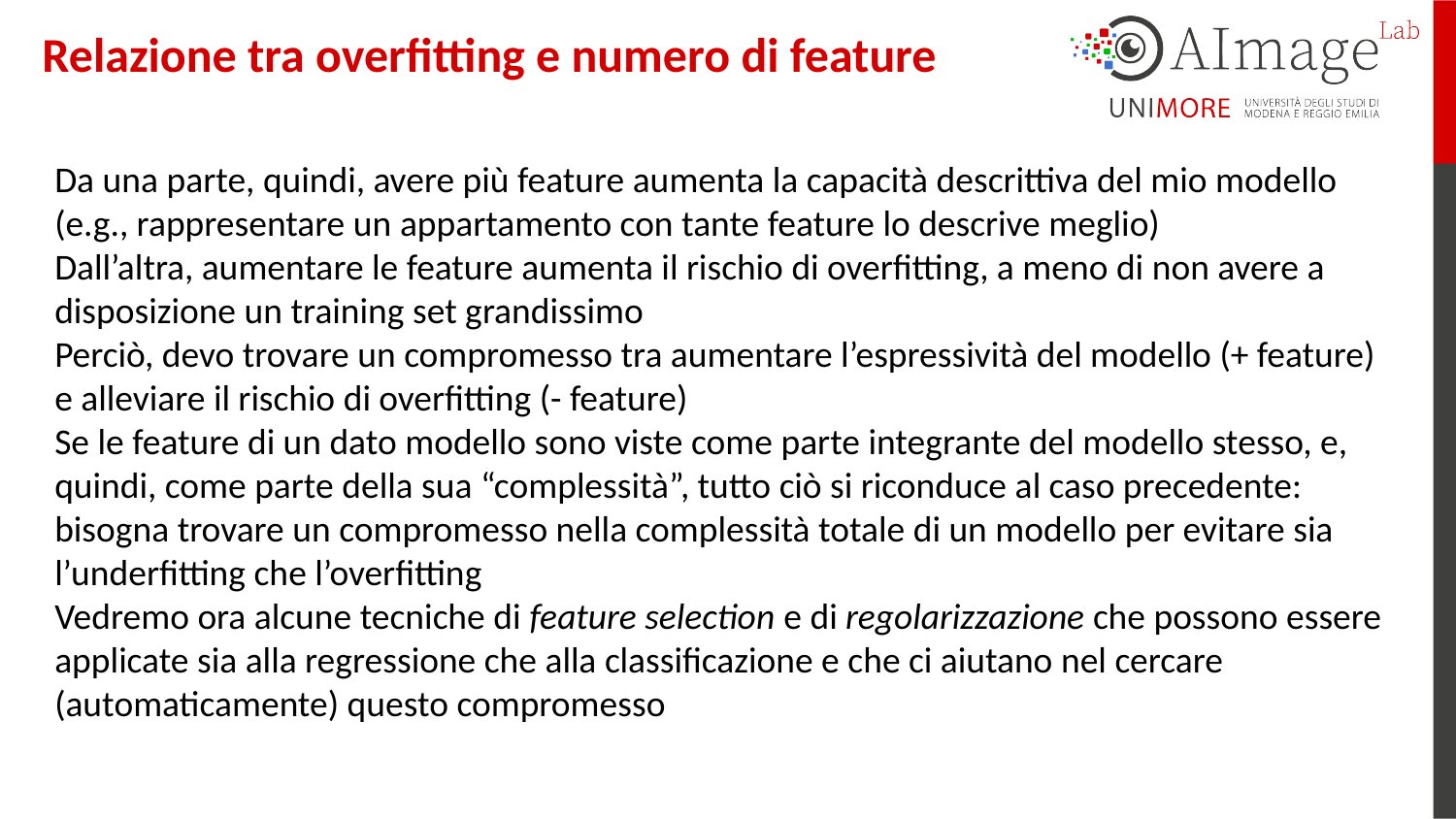

Relazione tra overfitting e numero di feature
Da una parte, quindi, avere più feature aumenta la capacità descrittiva del mio modello (e.g., rappresentare un appartamento con tante feature lo descrive meglio)
Dall’altra, aumentare le feature aumenta il rischio di overfitting, a meno di non avere a disposizione un training set grandissimo
Perciò, devo trovare un compromesso tra aumentare l’espressività del modello (+ feature) e alleviare il rischio di overfitting (- feature)
Se le feature di un dato modello sono viste come parte integrante del modello stesso, e, quindi, come parte della sua “complessità”, tutto ciò si riconduce al caso precedente: bisogna trovare un compromesso nella complessità totale di un modello per evitare sia l’underfitting che l’overfitting
Vedremo ora alcune tecniche di feature selection e di regolarizzazione che possono essere applicate sia alla regressione che alla classificazione e che ci aiutano nel cercare (automaticamente) questo compromesso